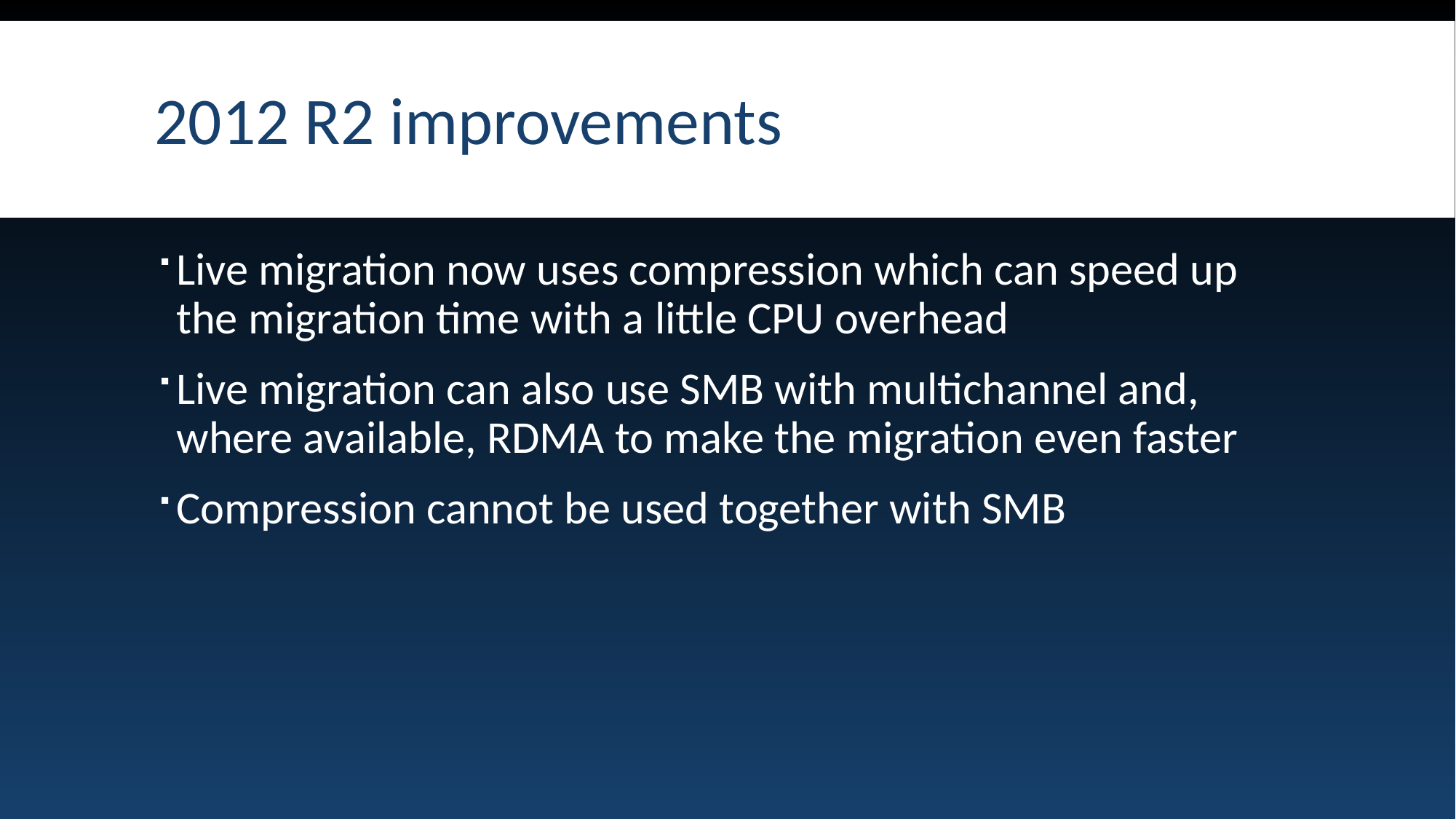

# 2012 R2 improvements
Live migration now uses compression which can speed up the migration time with a little CPU overhead
Live migration can also use SMB with multichannel and, where available, RDMA to make the migration even faster
Compression cannot be used together with SMB